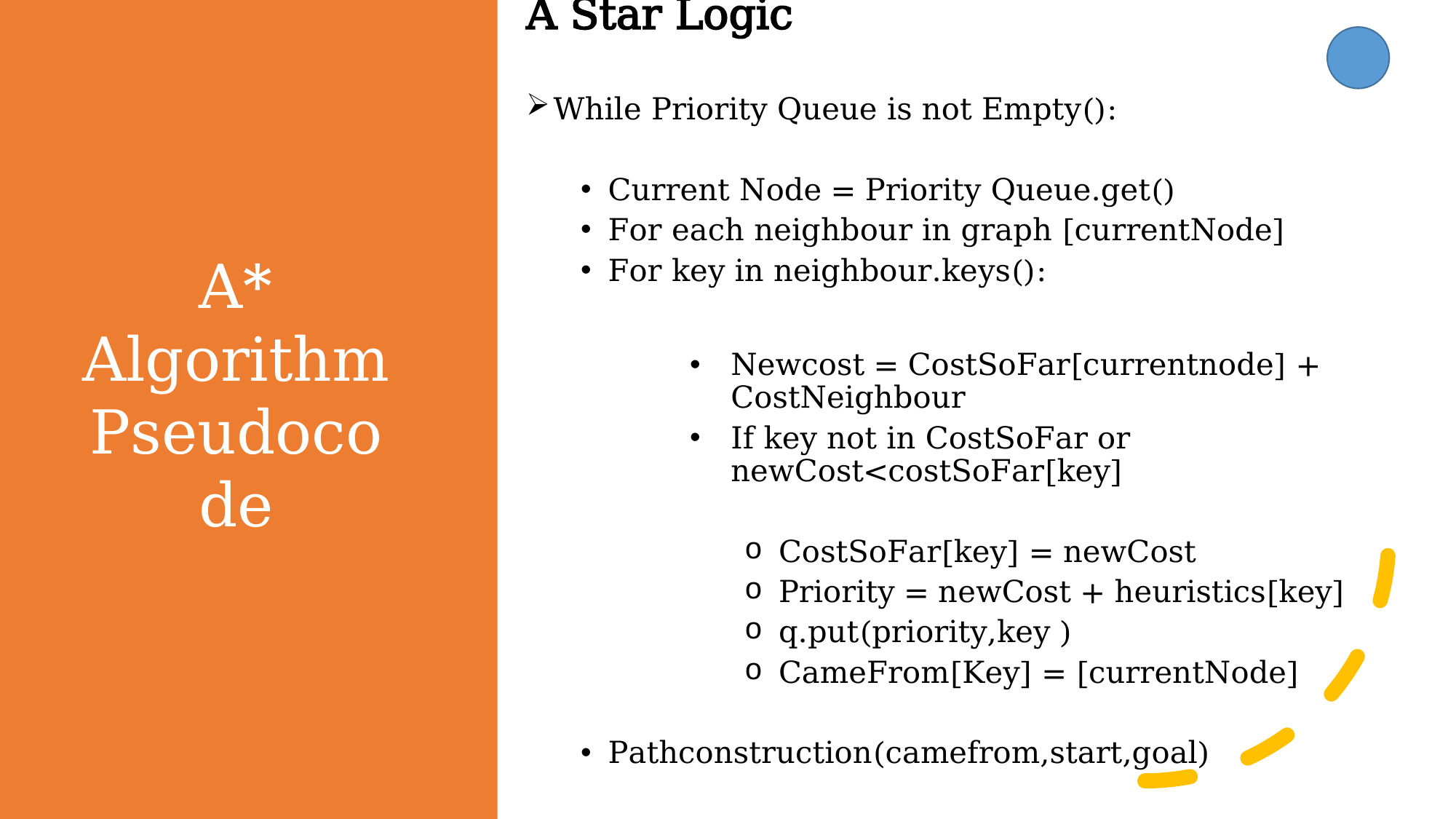

A Star Logic

While Priority Queue is not Empty():

Current Node = Priority Queue.get()
For each neighbour in graph [currentNode]
For key in neighbour.keys():

Newcost = CostSoFar[currentnode] + CostNeighbour
If key not in CostSoFar or newCost<costSoFar[key]

CostSoFar[key] = newCost
Priority = newCost + heuristics[key]
q.put(priority,key )
CameFrom[Key] = [currentNode]

Pathconstruction(camefrom,start,goal)
A* Algorithm Pseudocode